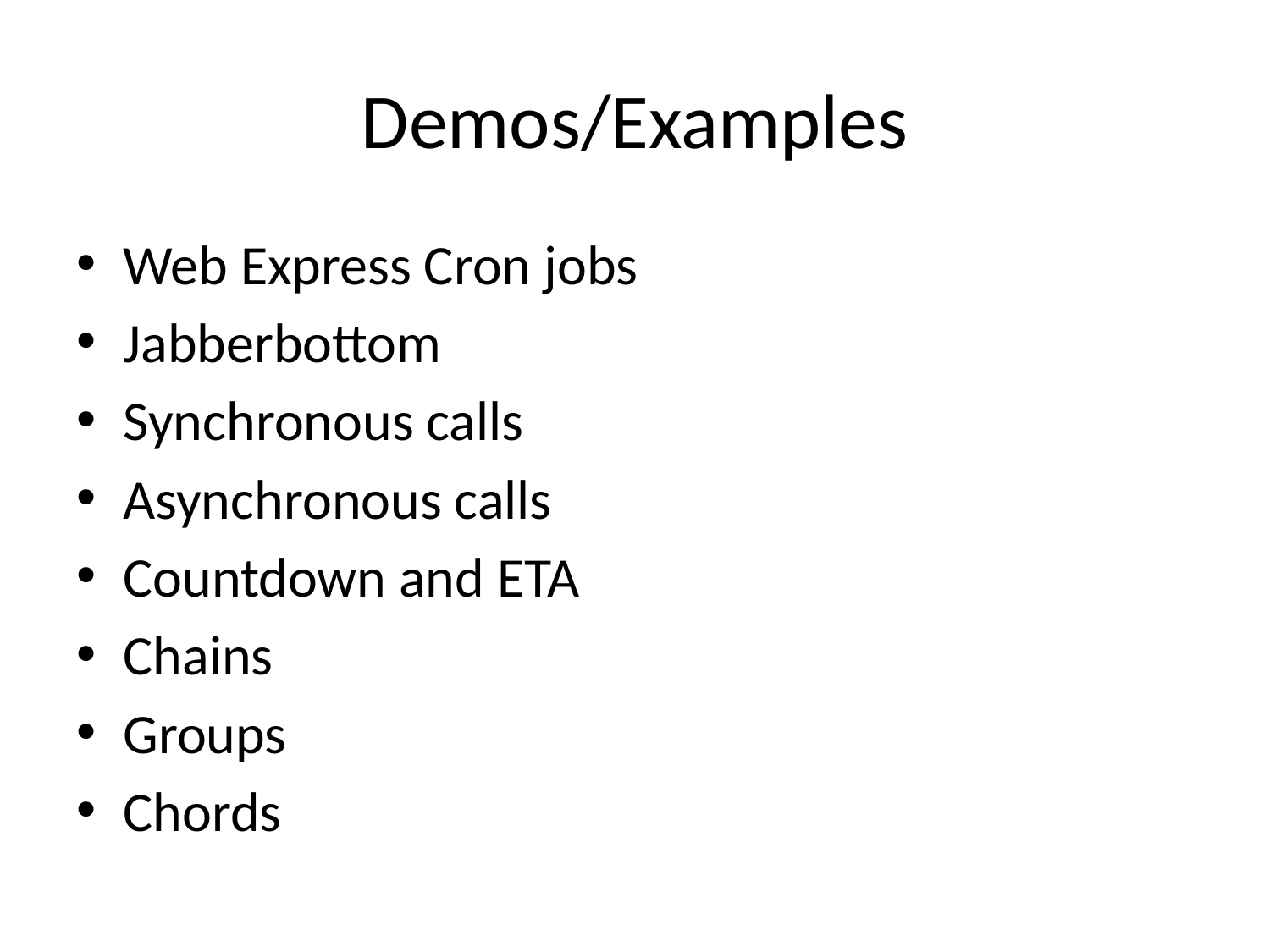

# Demos/Examples
Web Express Cron jobs
Jabberbottom
Synchronous calls
Asynchronous calls
Countdown and ETA
Chains
Groups
Chords